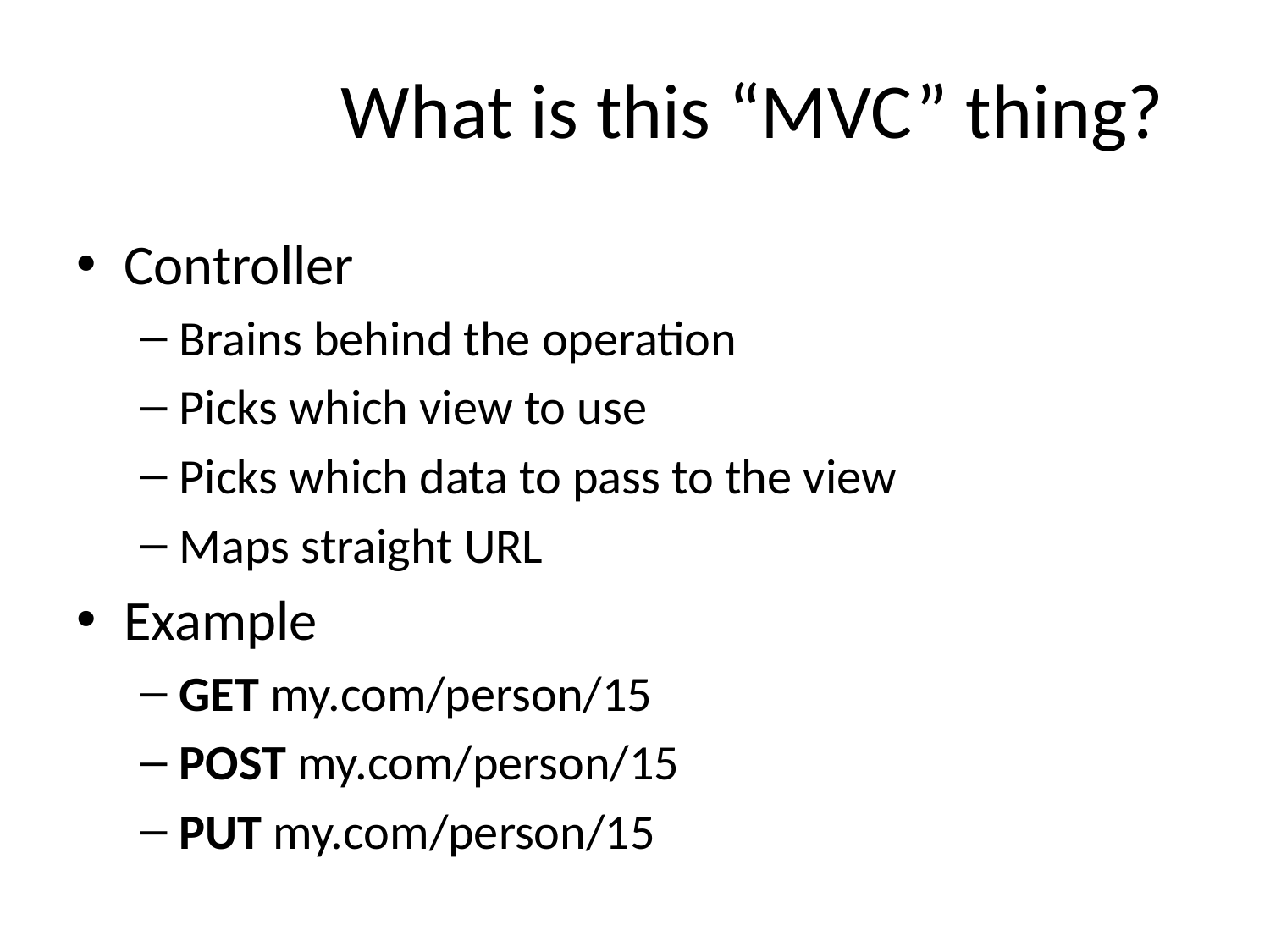

# What is this “MVC” thing?
Controller
Brains behind the operation
Picks which view to use
Picks which data to pass to the view
Maps straight URL
Example
GET my.com/person/15
POST my.com/person/15
PUT my.com/person/15